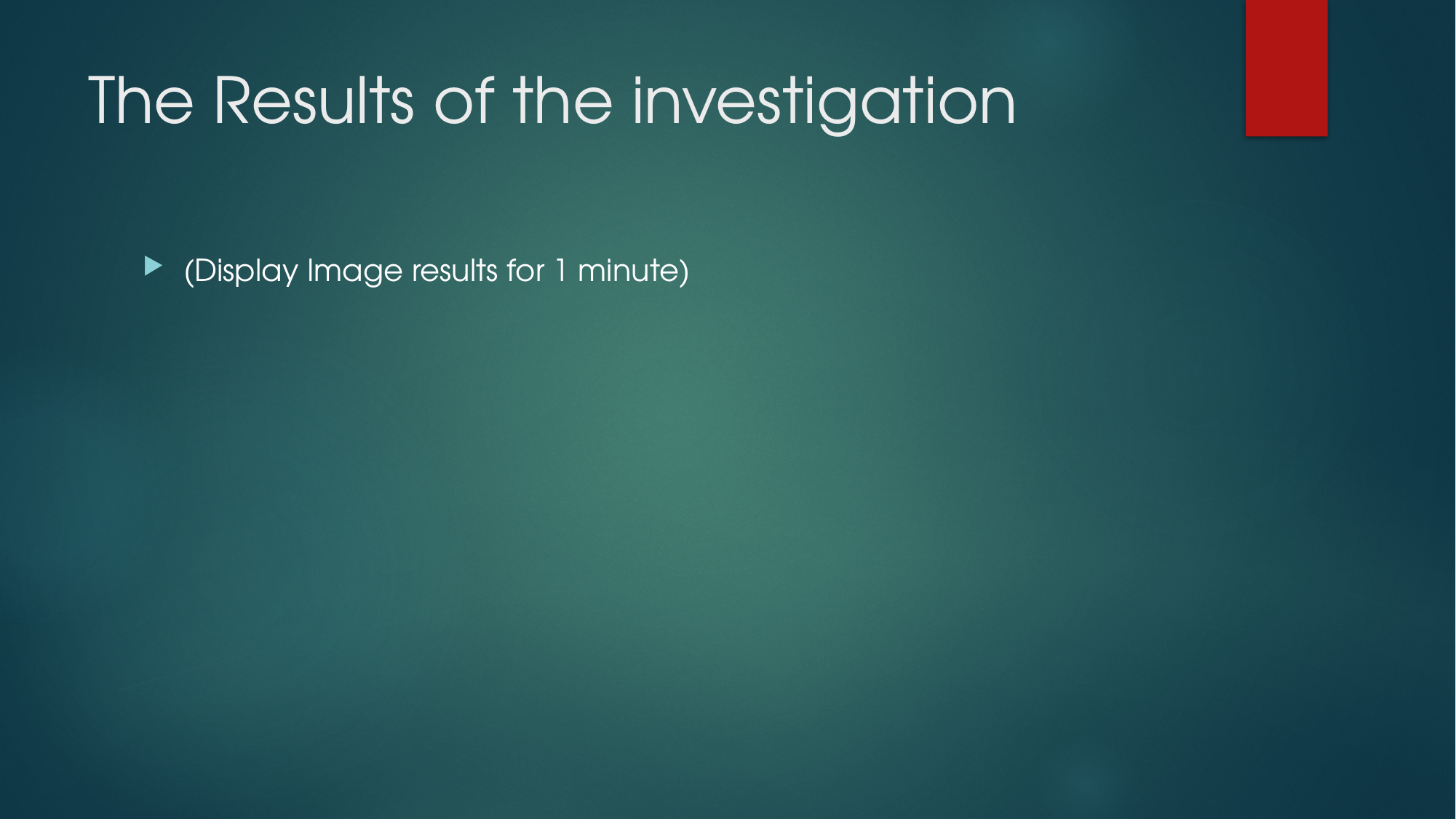

# The Results of the investigation
(Display Image results for 1 minute)